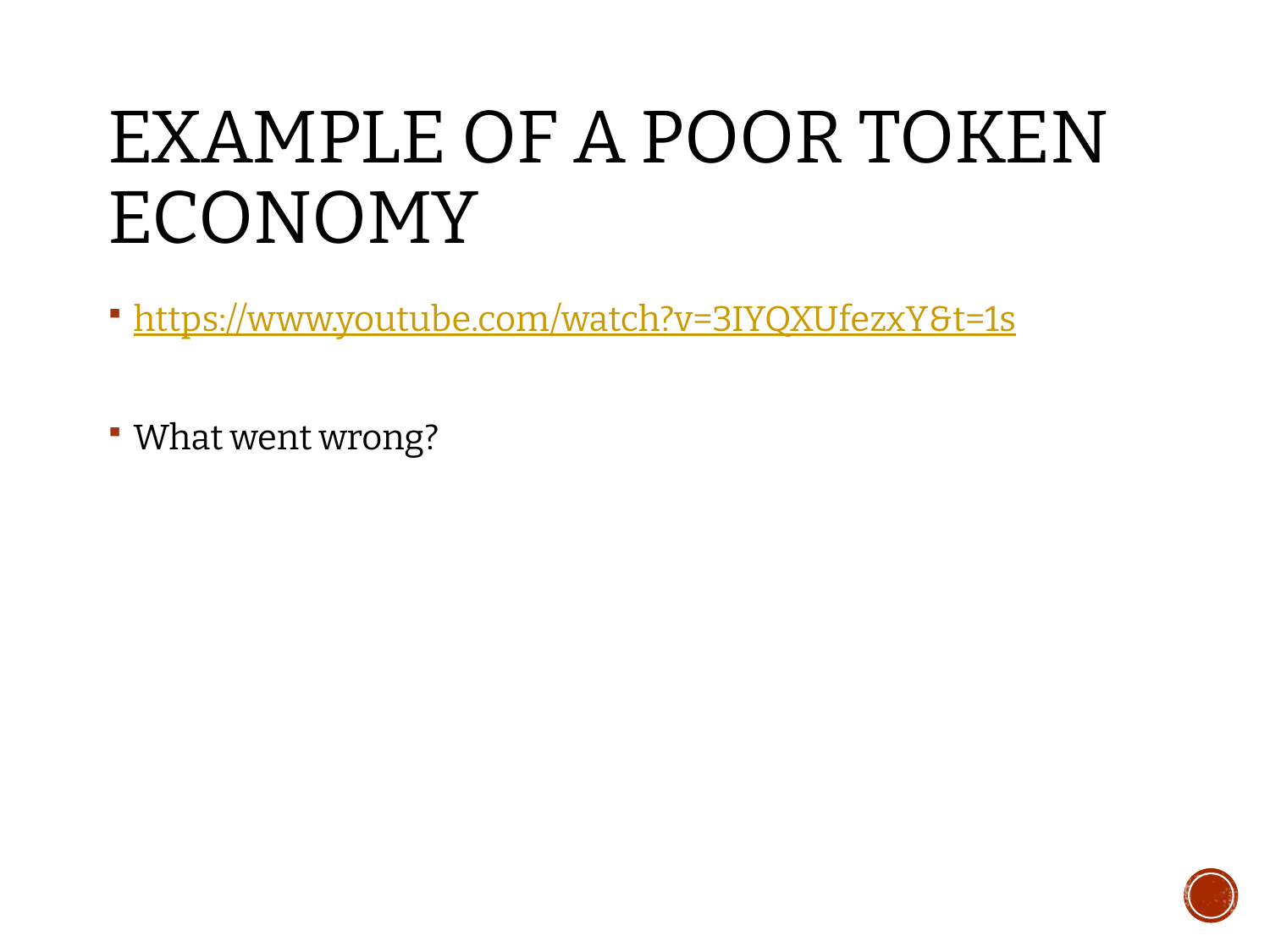

# Example of a poor token economy
https://www.youtube.com/watch?v=3IYQXUfezxY&t=1s

What went wrong?